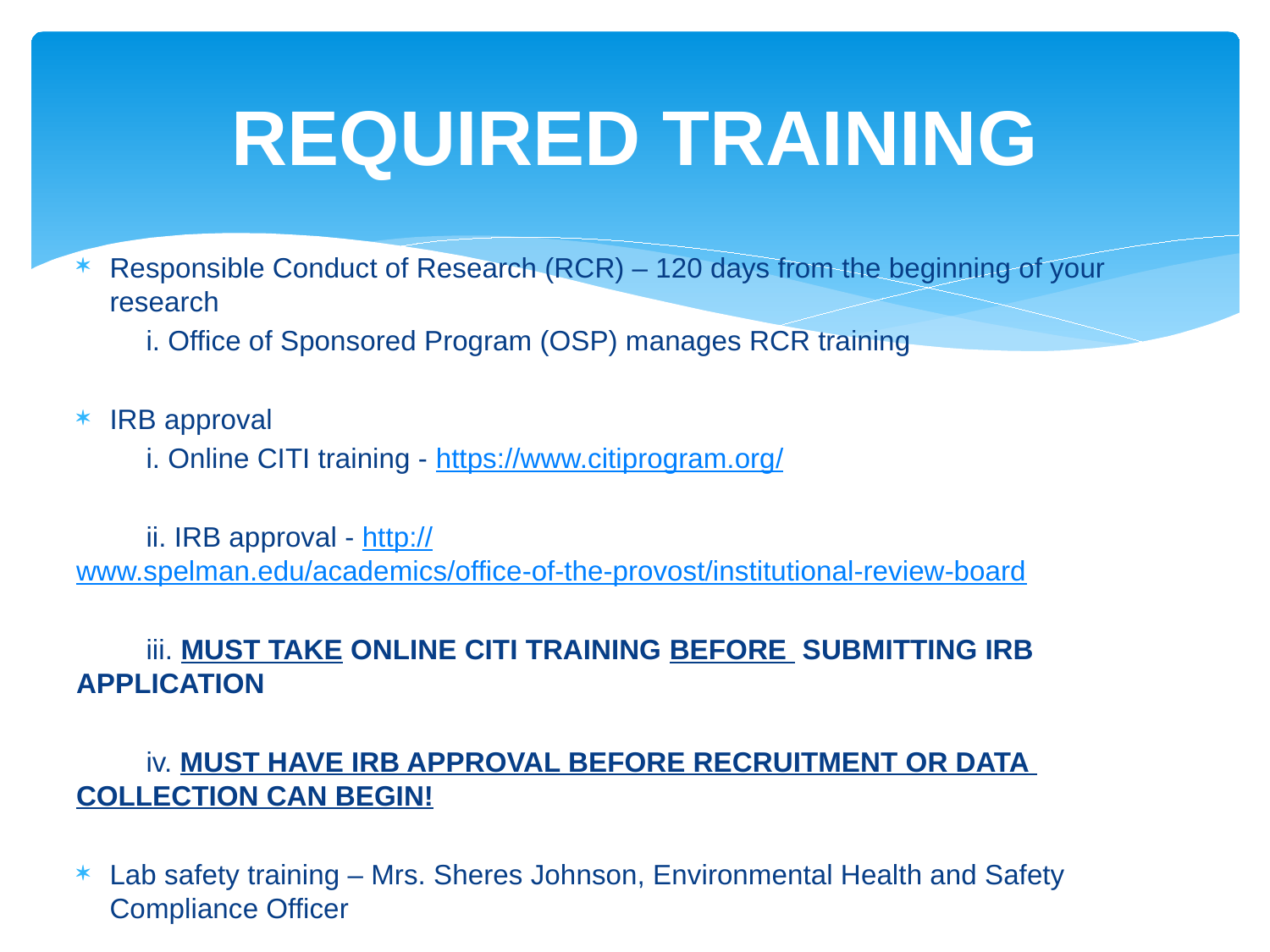

# REQUIRED TRAINING
Responsible Conduct of Research (RCR) – 120 days from the beginning of your research
	i. Office of Sponsored Program (OSP) manages RCR training

IRB approval
	i. Online CITI training - https://www.citiprogram.org/

	ii. IRB approval - http://www.spelman.edu/academics/office-of-the-provost/institutional-review-board

	iii. MUST TAKE ONLINE CITI TRAINING BEFORE  SUBMITTING IRB 	APPLICATION

	iv. MUST HAVE IRB APPROVAL BEFORE RECRUITMENT OR DATA 	COLLECTION CAN BEGIN!

Lab safety training – Mrs. Sheres Johnson, Environmental Health and Safety Compliance Officer